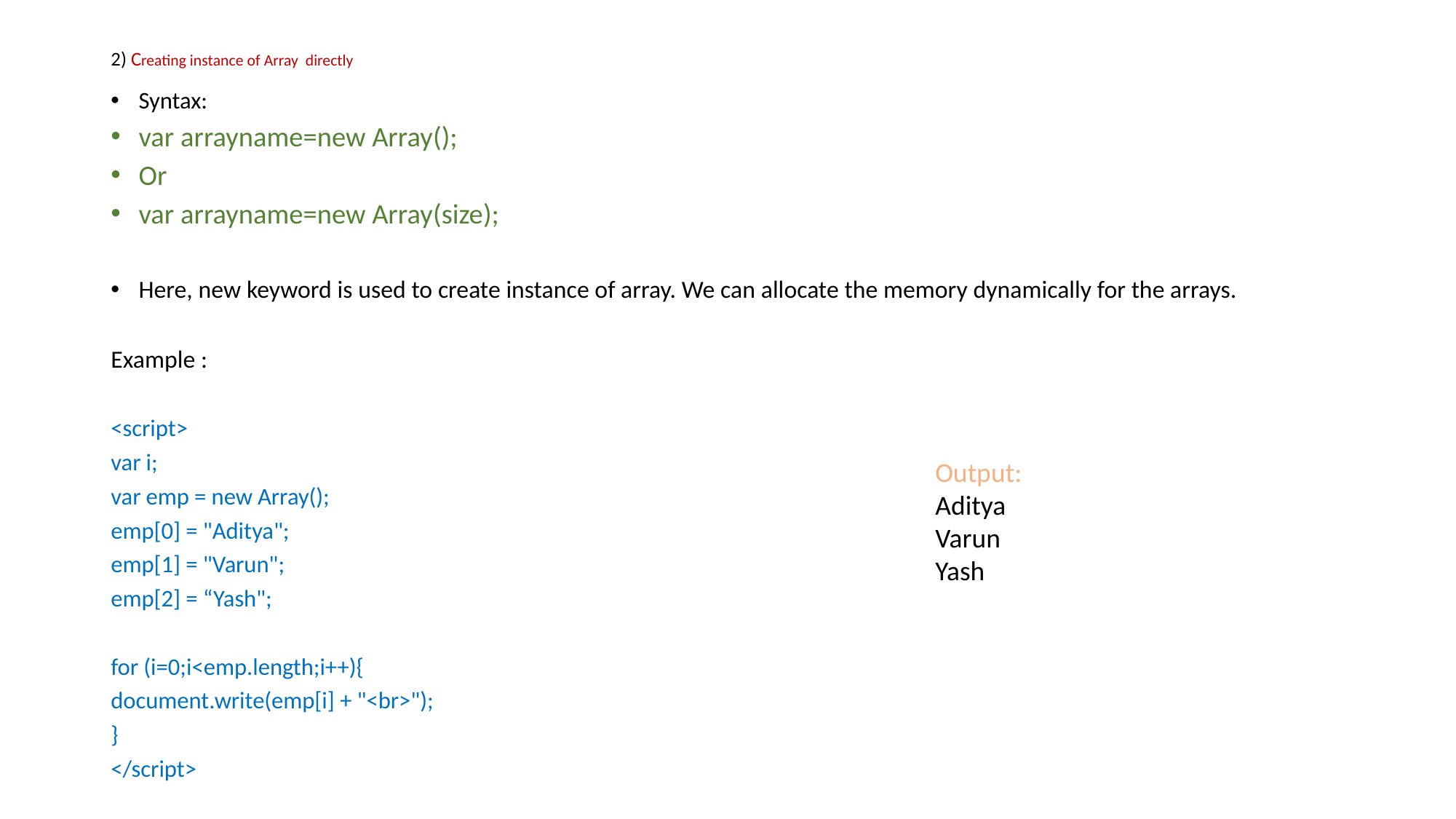

# 2) Creating instance of Array  directly
Syntax:
var arrayname=new Array();
Or
var arrayname=new Array(size);

Here, new keyword is used to create instance of array. We can allocate the memory dynamically for the arrays.

Example :

<script>
var i;
var emp = new Array();
emp[0] = "Aditya";
emp[1] = "Varun";
emp[2] = “Yash";

for (i=0;i<emp.length;i++){
document.write(emp[i] + "<br>");
}
</script>
Output:
Aditya
Varun
Yash